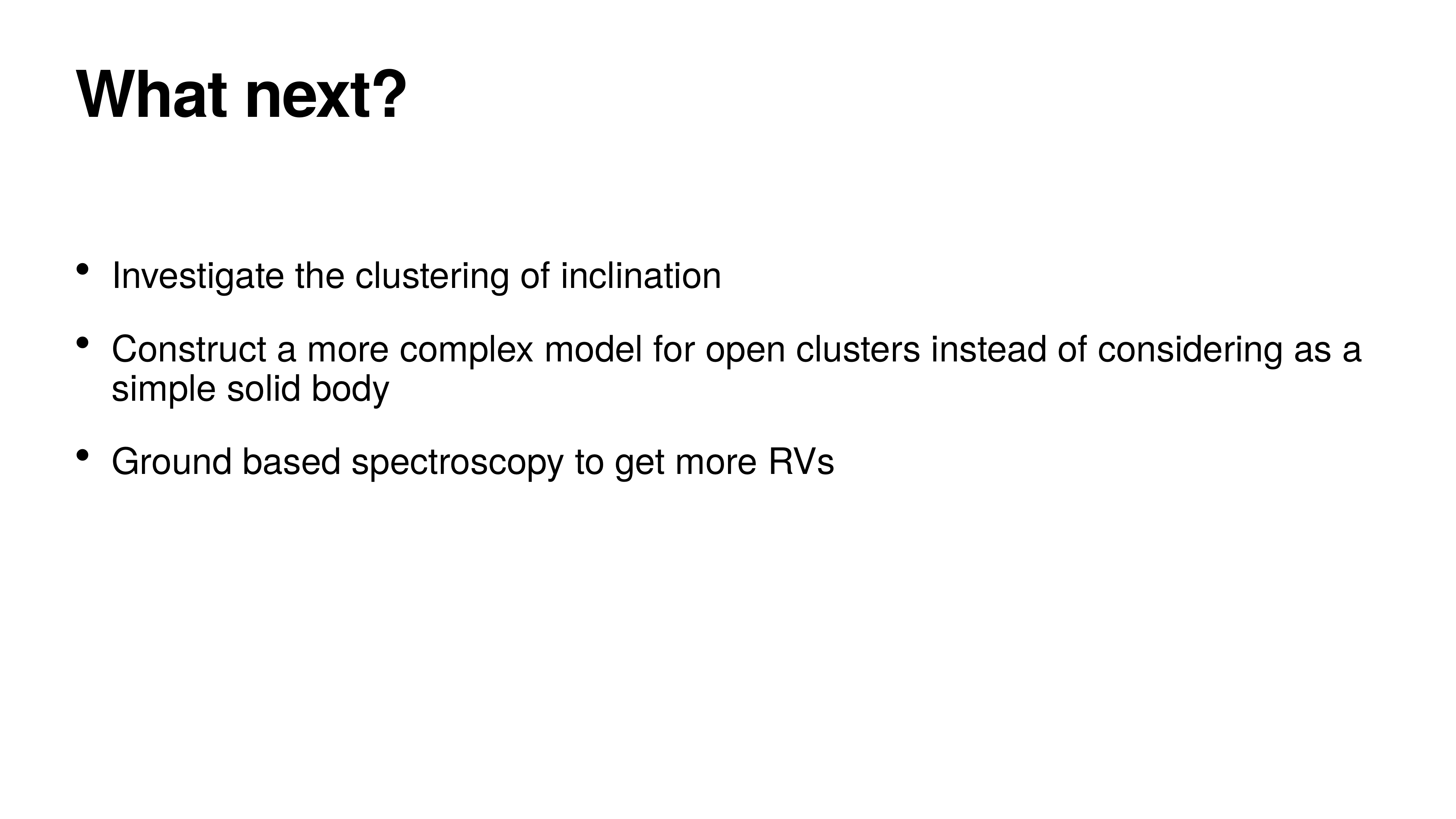

# What next?
Investigate the clustering of inclination
Construct a more complex model for open clusters instead of considering as a simple solid body
Ground based spectroscopy to get more RVs